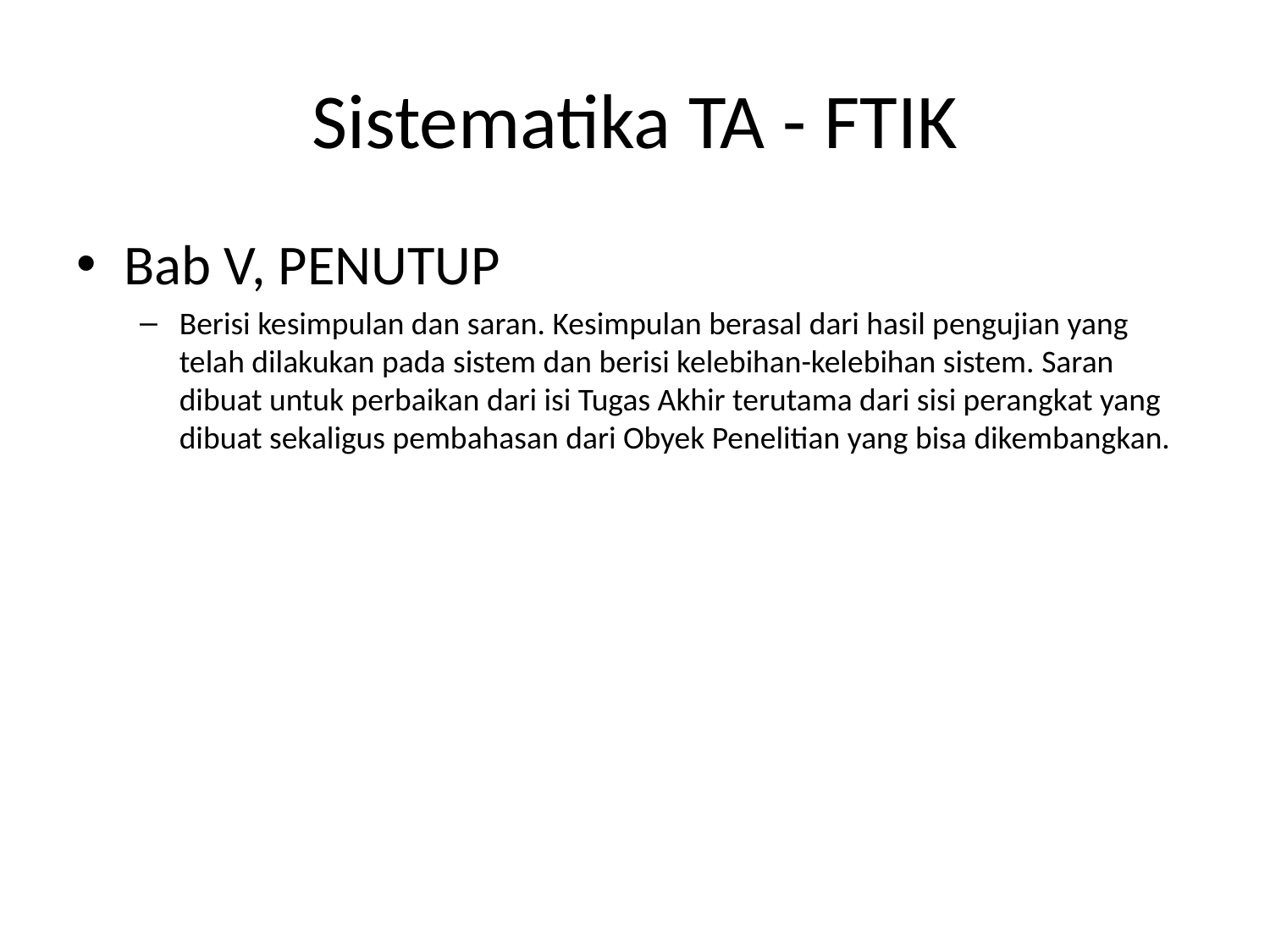

# Sistematika TA - FTIK
Bab V, PENUTUP
Berisi kesimpulan dan saran. Kesimpulan berasal dari hasil pengujian yang telah dilakukan pada sistem dan berisi kelebihan-kelebihan sistem. Saran dibuat untuk perbaikan dari isi Tugas Akhir terutama dari sisi perangkat yang dibuat sekaligus pembahasan dari Obyek Penelitian yang bisa dikembangkan.